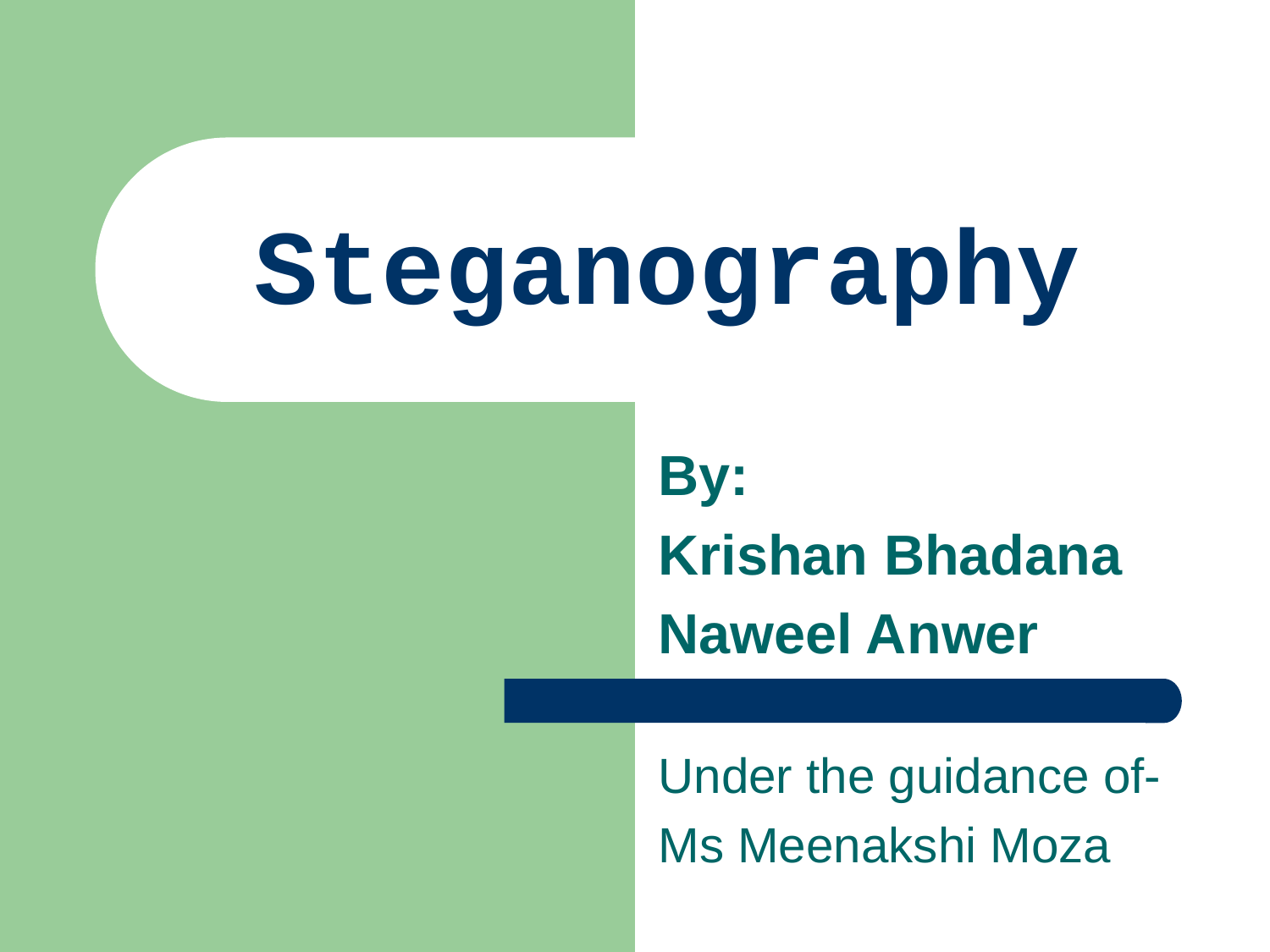

# Steganography
By:
Krishan Bhadana
Naweel Anwer

Under the guidance of-
Ms Meenakshi Moza